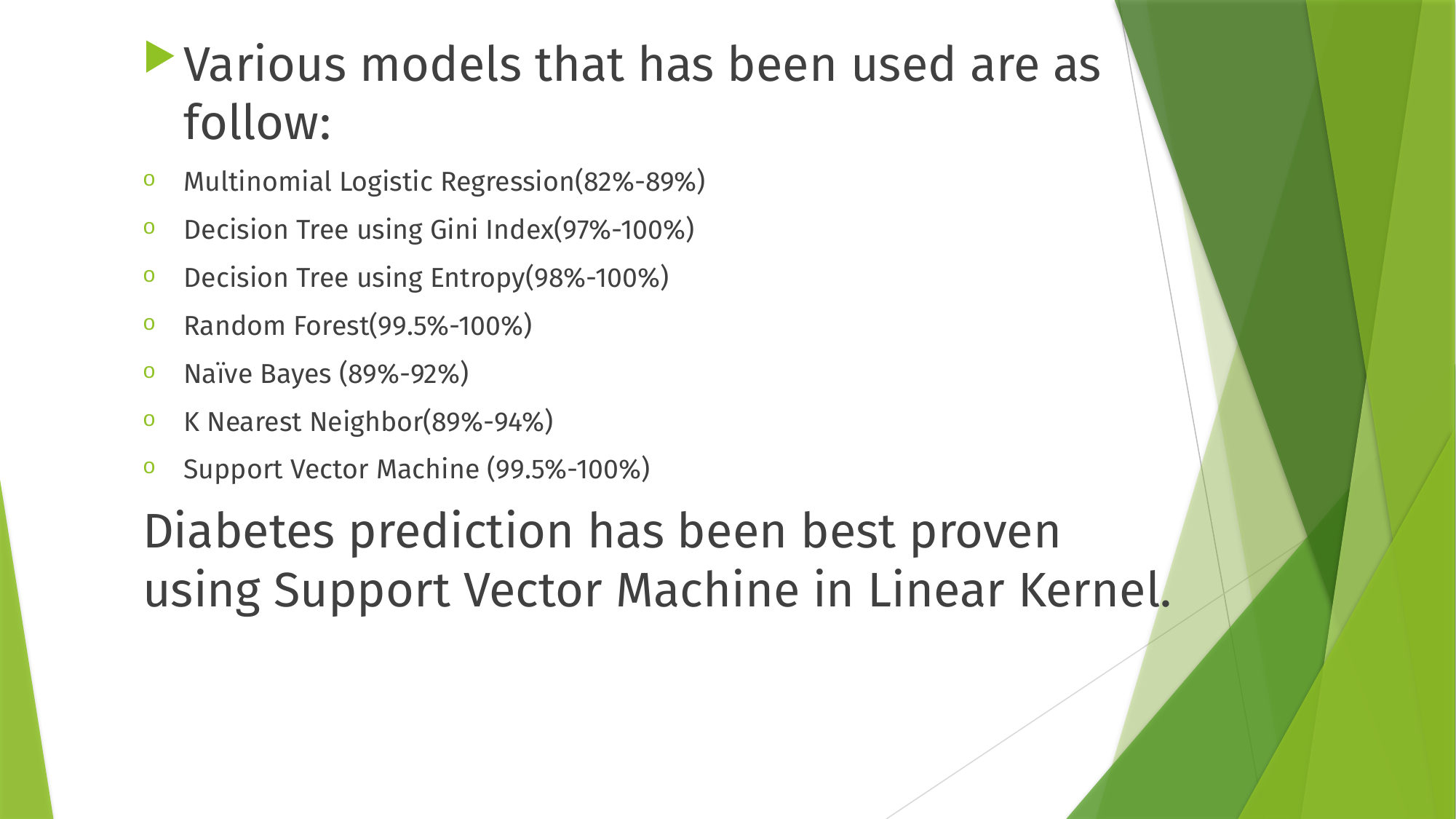

#
Various models that has been used are as follow:
Multinomial Logistic Regression(82%-89%)
Decision Tree using Gini Index(97%-100%)
Decision Tree using Entropy(98%-100%)
Random Forest(99.5%-100%)
Naïve Bayes (89%-92%)
K Nearest Neighbor(89%-94%)
Support Vector Machine (99.5%-100%)
Diabetes prediction has been best proven using Support Vector Machine in Linear Kernel.